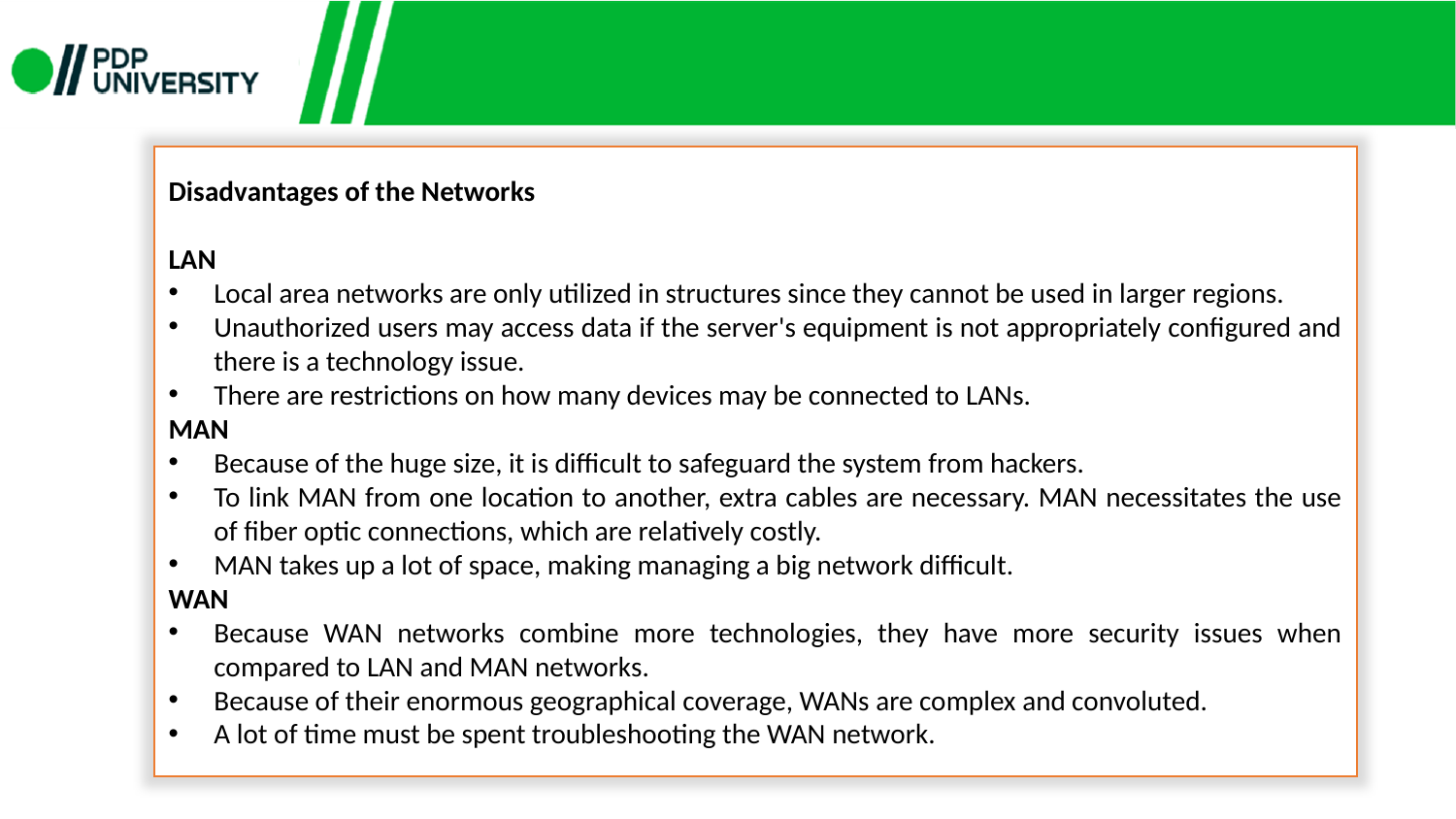

Disadvantages of the Networks

LAN
Local area networks are only utilized in structures since they cannot be used in larger regions.
Unauthorized users may access data if the server's equipment is not appropriately configured and there is a technology issue.
There are restrictions on how many devices may be connected to LANs.
MAN
Because of the huge size, it is difficult to safeguard the system from hackers.
To link MAN from one location to another, extra cables are necessary. MAN necessitates the use of fiber optic connections, which are relatively costly.
MAN takes up a lot of space, making managing a big network difficult.
WAN
Because WAN networks combine more technologies, they have more security issues when compared to LAN and MAN networks.
Because of their enormous geographical coverage, WANs are complex and convoluted.
A lot of time must be spent troubleshooting the WAN network.